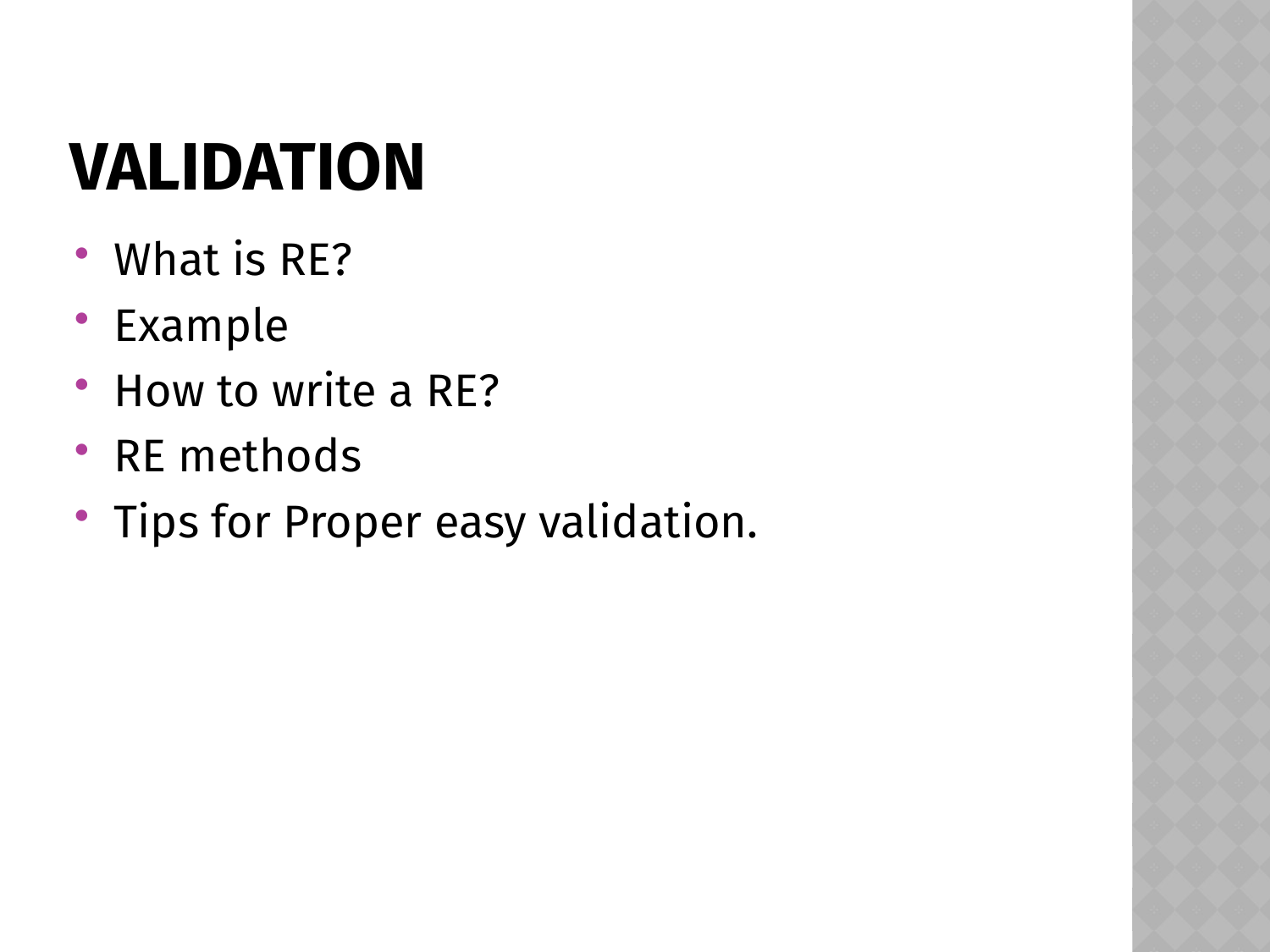

# Validation
What is RE?
Example
How to write a RE?
RE methods
Tips for Proper easy validation.